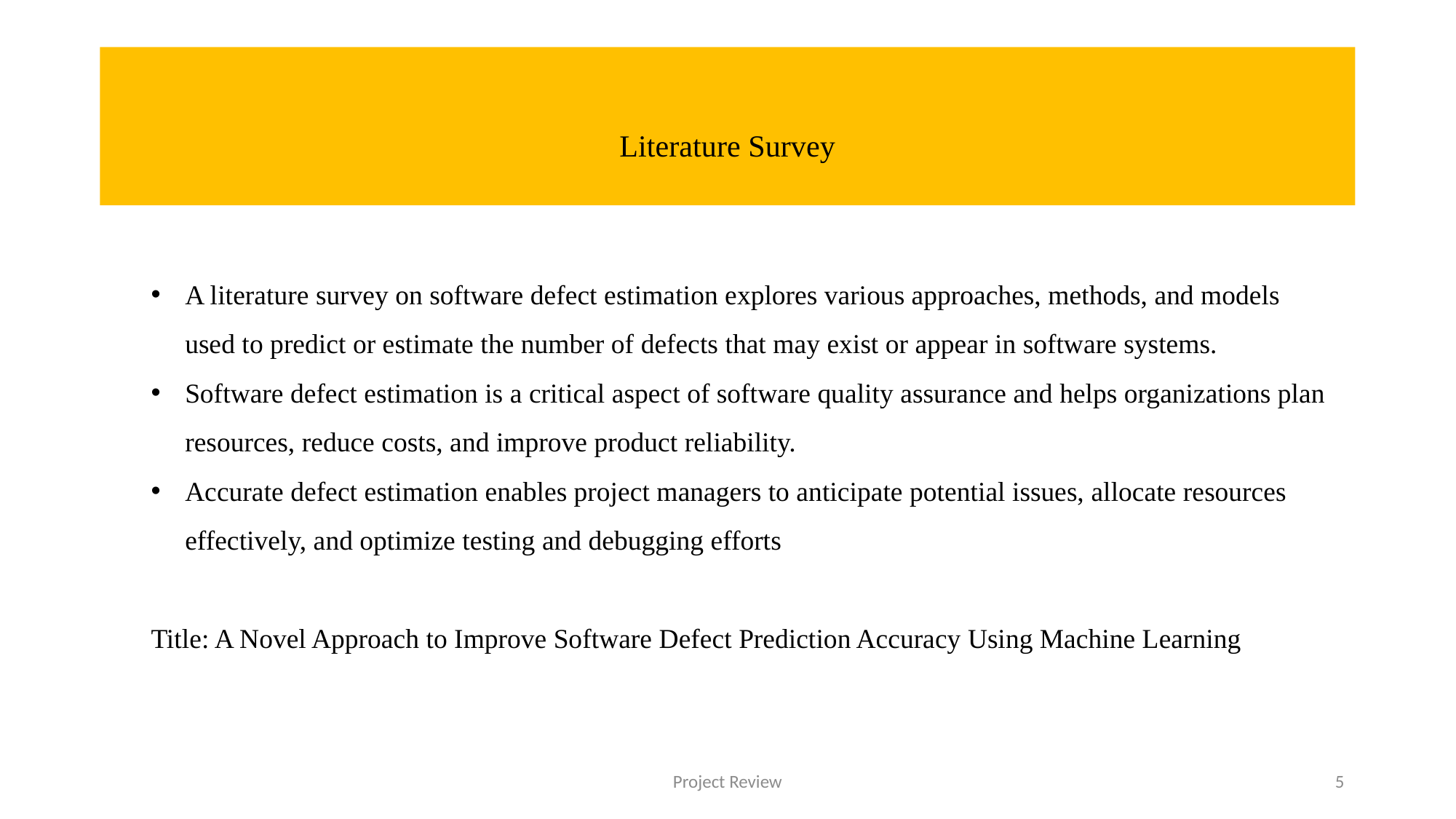

# Literature Survey
A literature survey on software defect estimation explores various approaches, methods, and models used to predict or estimate the number of defects that may exist or appear in software systems.
Software defect estimation is a critical aspect of software quality assurance and helps organizations plan resources, reduce costs, and improve product reliability.
Accurate defect estimation enables project managers to anticipate potential issues, allocate resources effectively, and optimize testing and debugging efforts

Title: A Novel Approach to Improve Software Defect Prediction Accuracy Using Machine Learning

Project Review
5